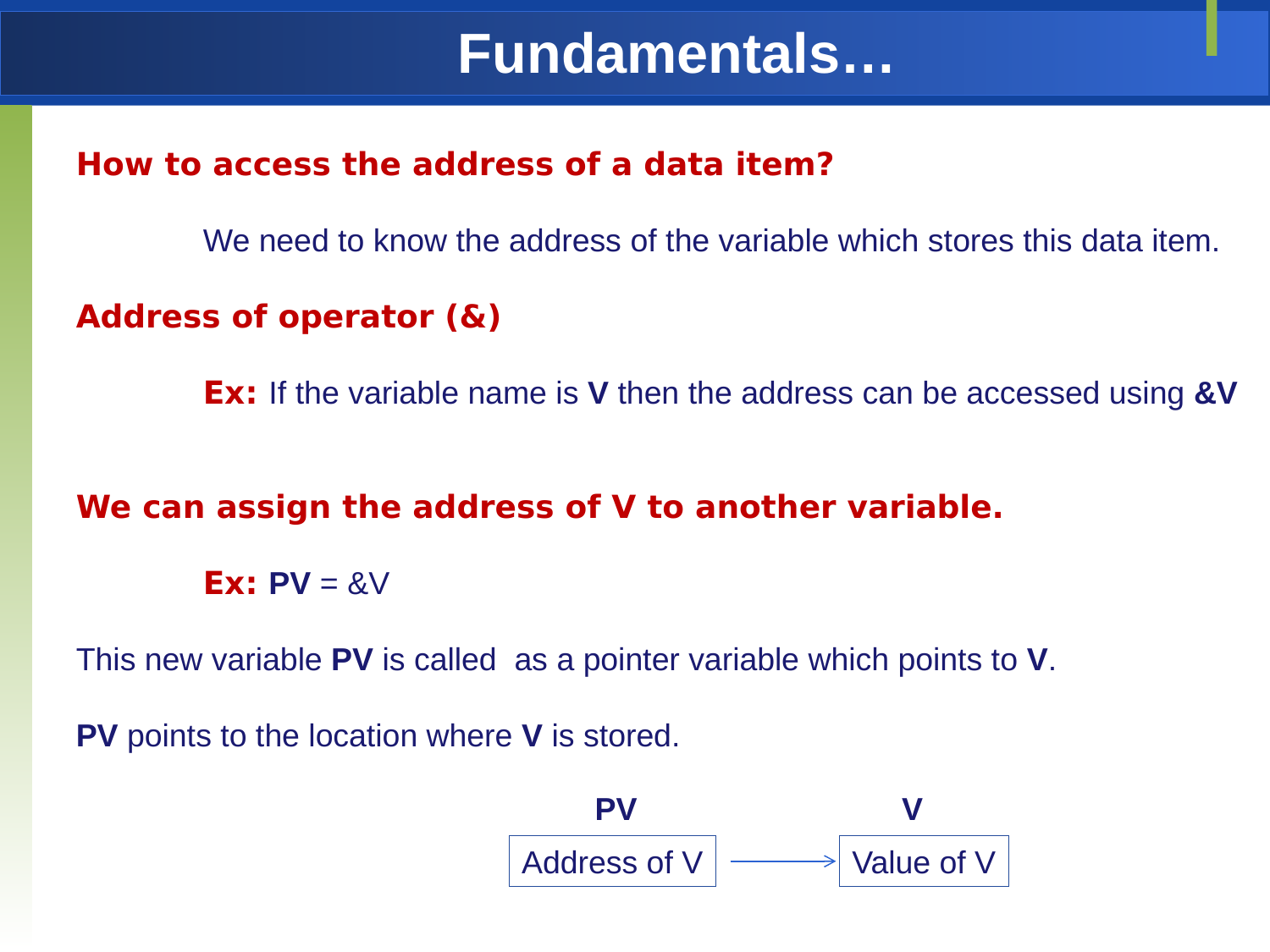

# Fundamentals…
How to access the address of a data item?

	We need to know the address of the variable which stores this data item.

Address of operator (&)

	Ex: If the variable name is V then the address can be accessed using &V

We can assign the address of V to another variable.

	Ex: PV = &V

This new variable PV is called  as a pointer variable which points to V.

PV points to the location where V is stored.
PV
V
Address of V
Value of V